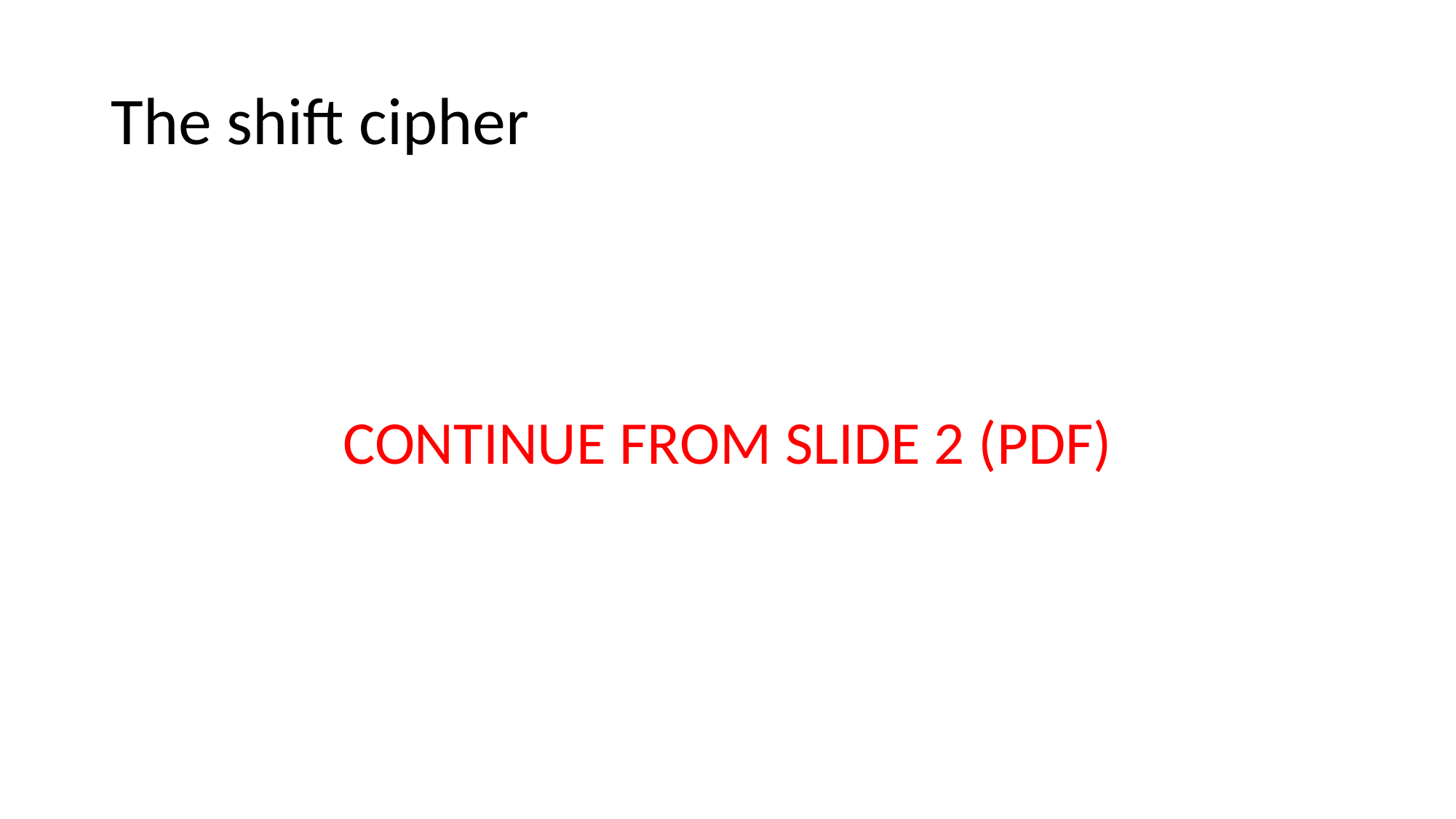

# The shift cipher

CONTINUE FROM SLIDE 2 (PDF)